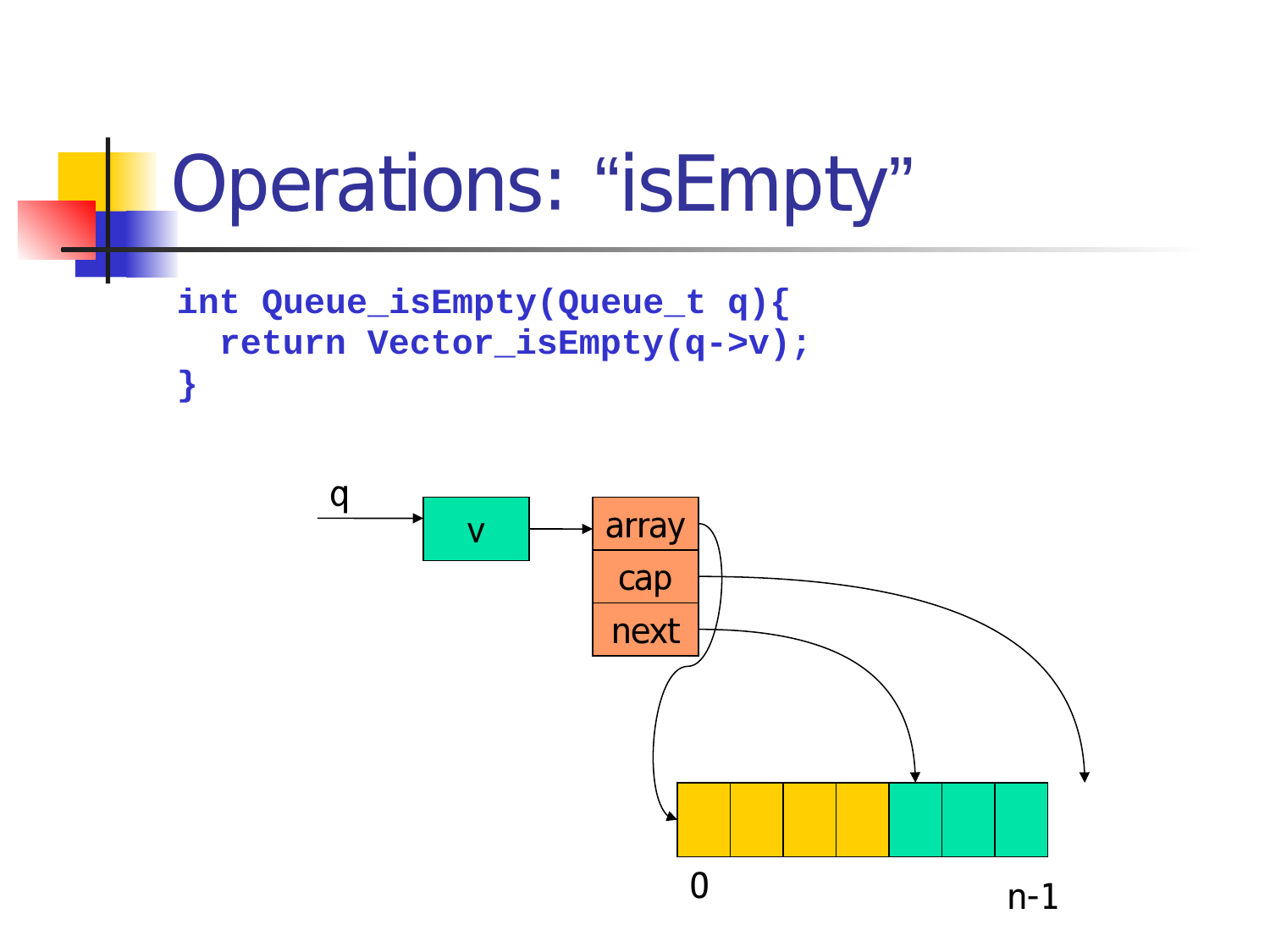

# Operations: “isEmpty”
int Queue_isEmpty(Queue_t q){
  return Vector_isEmpty(q->v);
}
q
v

array
cap
next

0
n-1